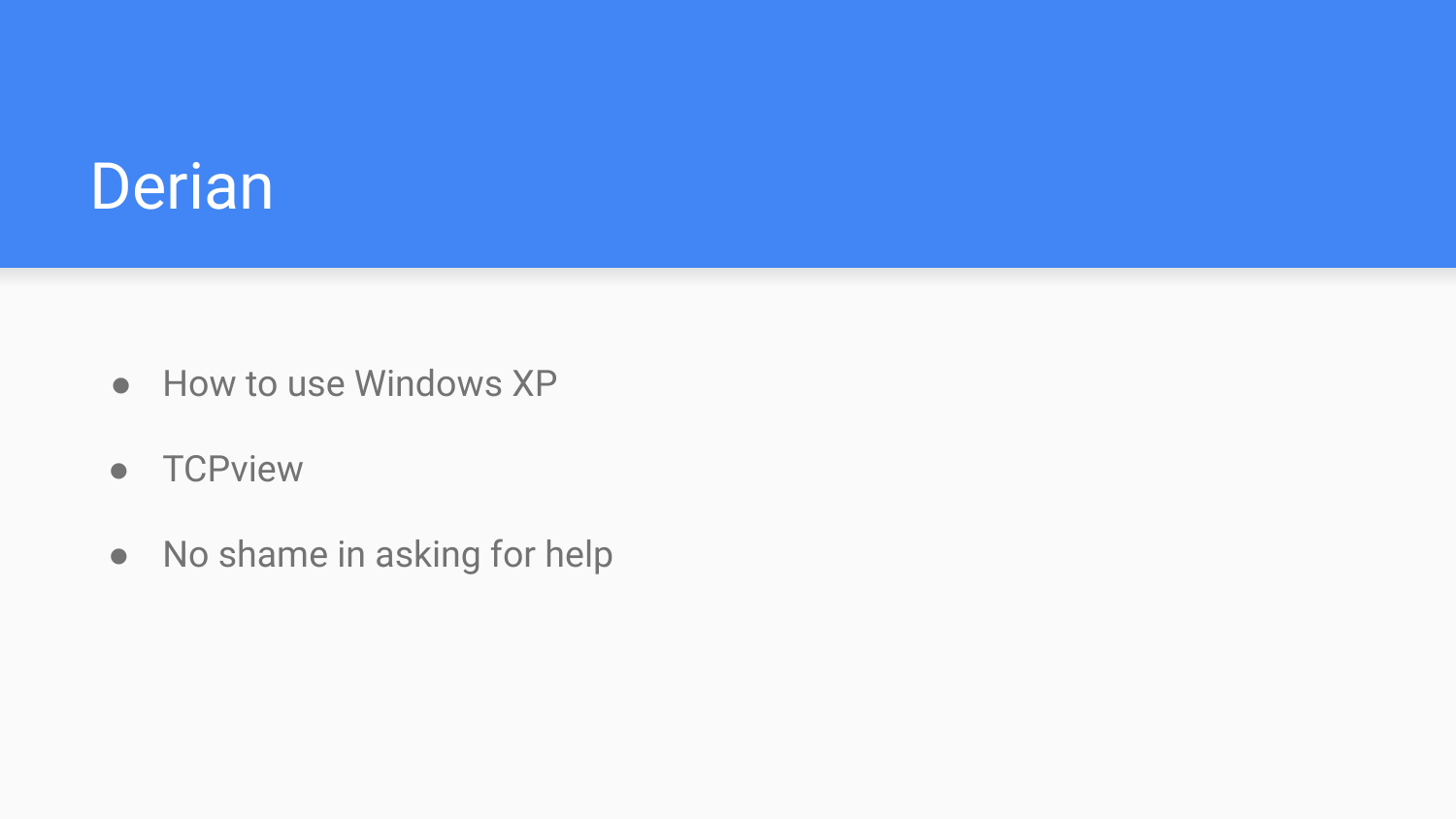

# Derian
How to use Windows XP
TCPview
No shame in asking for help